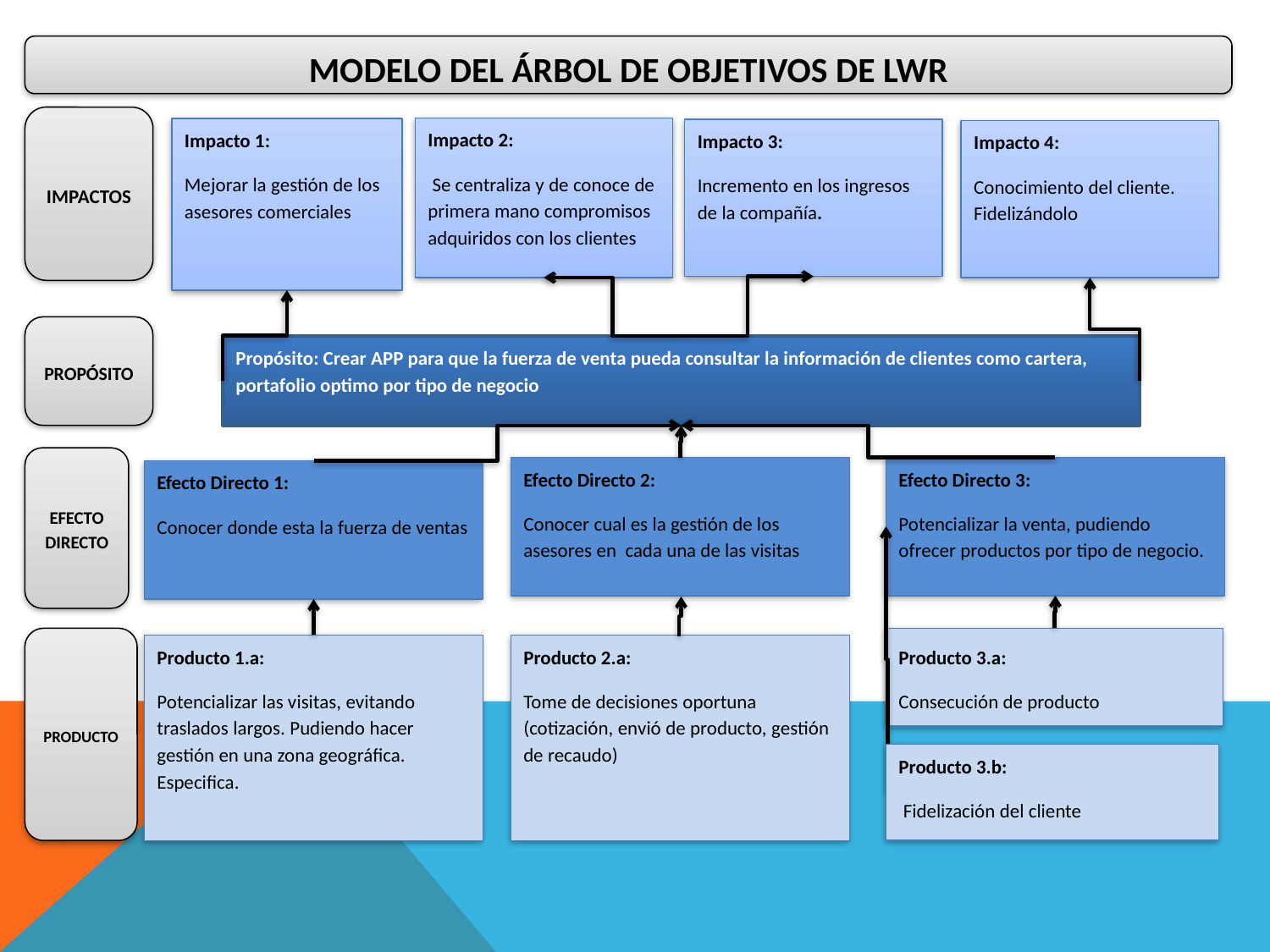

MODELO DEL ÁRBOL DE OBJETIVOS DE LWR
IMPACTOS
PROPÓSITO
EFECTO DIRECTO
PRODUCTO
Impacto 2:
 Se centraliza y de conoce de primera mano compromisos adquiridos con los clientes
Impacto 1:
Mejorar la gestión de los asesores comerciales
Impacto 3:
Incremento en los ingresos de la compañía.
Impacto 4:
Conocimiento del cliente. Fidelizándolo
Propósito: Crear APP para que la fuerza de venta pueda consultar la información de clientes como cartera, portafolio optimo por tipo de negocio
Efecto Directo 3:
Potencializar la venta, pudiendo ofrecer productos por tipo de negocio.
Efecto Directo 2:
Conocer cual es la gestión de los asesores en  cada una de las visitas
Efecto Directo 1:
Conocer donde esta la fuerza de ventas
Producto 3.a:
Consecución de producto
Producto 2.a:
Tome de decisiones oportuna (cotización, envió de producto, gestión de recaudo)
Producto 1.a:
Potencializar las visitas, evitando traslados largos. Pudiendo hacer gestión en una zona geográfica. Especifica.
Producto 3.b:
 Fidelización del cliente